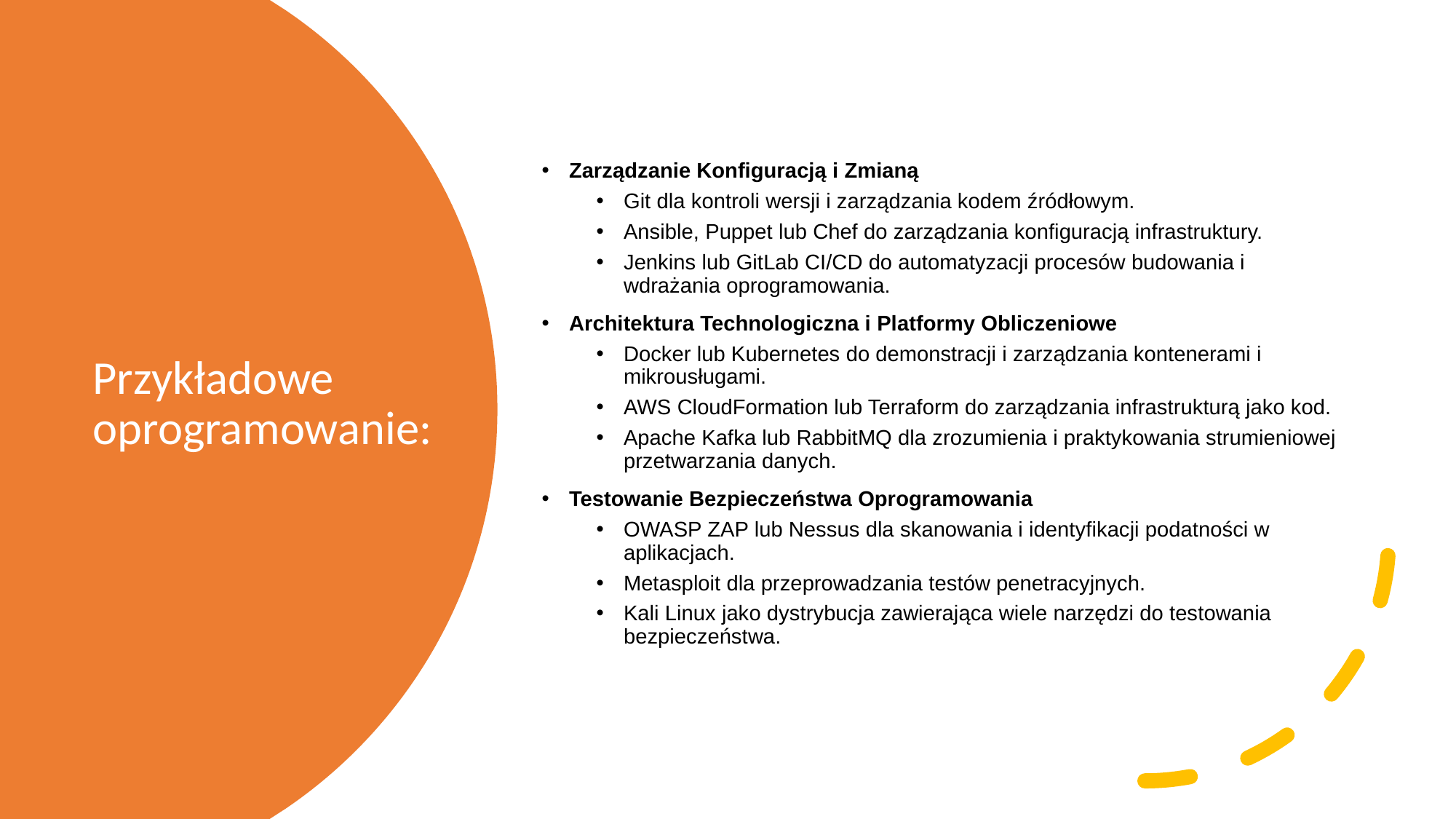

Zarządzanie Konfiguracją i Zmianą
Git dla kontroli wersji i zarządzania kodem źródłowym.
Ansible, Puppet lub Chef do zarządzania konfiguracją infrastruktury.
Jenkins lub GitLab CI/CD do automatyzacji procesów budowania i wdrażania oprogramowania.
Architektura Technologiczna i Platformy Obliczeniowe
Docker lub Kubernetes do demonstracji i zarządzania kontenerami i mikrousługami.
AWS CloudFormation lub Terraform do zarządzania infrastrukturą jako kod.
Apache Kafka lub RabbitMQ dla zrozumienia i praktykowania strumieniowej przetwarzania danych.
Testowanie Bezpieczeństwa Oprogramowania
OWASP ZAP lub Nessus dla skanowania i identyfikacji podatności w aplikacjach.
Metasploit dla przeprowadzania testów penetracyjnych.
Kali Linux jako dystrybucja zawierająca wiele narzędzi do testowania bezpieczeństwa.
# Przykładowe oprogramowanie: